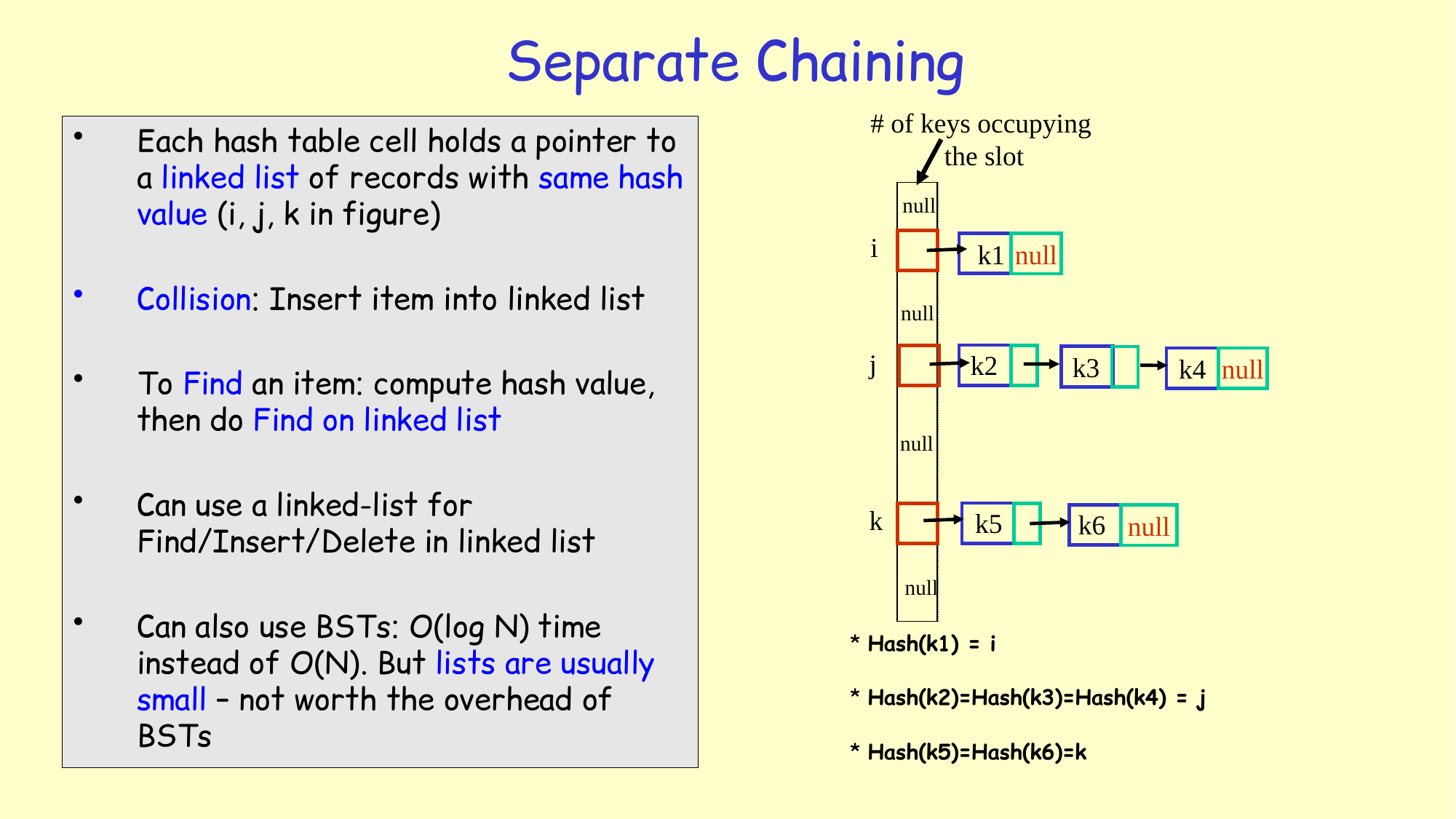

# Separate Chaining
# of keys occupying
the slot
Each hash table cell holds a pointer to a linked list of records with same hash value (i, j, k in figure)

Collision: Insert item into linked list

To Find an item: compute hash value, then do Find on linked list

Can use a linked-list for Find/Insert/Delete in linked list

Can also use BSTs: O(log N) time instead of O(N). But lists are usually small – not worth the overhead of BSTs

null
i

k1

null

null
j
k2
k3

k4

null

null
k
k5
k6

null

null
* Hash(k1) = i

* Hash(k2)=Hash(k3)=Hash(k4) = j

* Hash(k5)=Hash(k6)=k